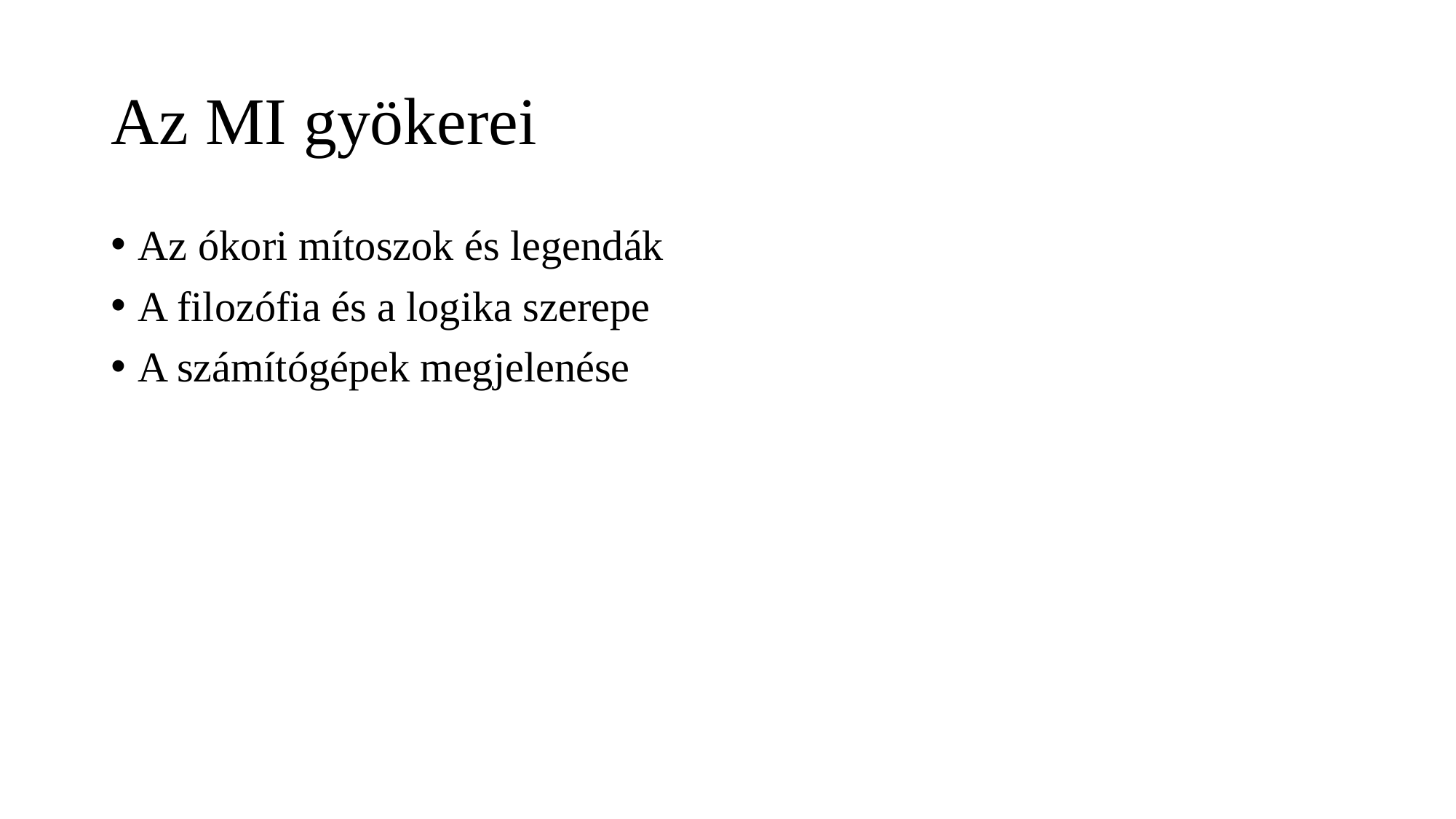

# Az MI gyökerei
Az ókori mítoszok és legendák
A filozófia és a logika szerepe
A számítógépek megjelenése